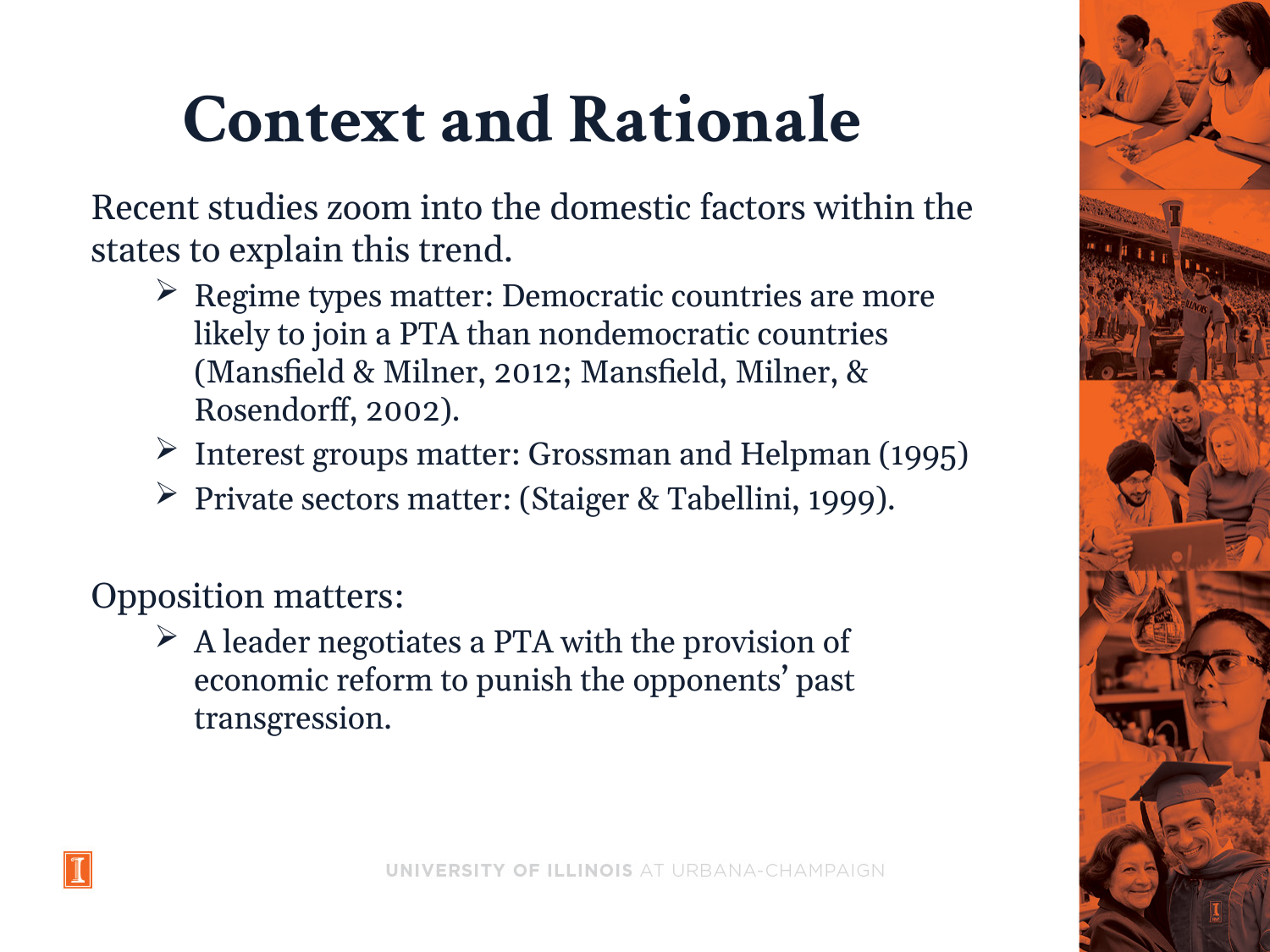

# Context and Rationale
Recent studies zoom into the domestic factors within the states to explain this trend.
Regime types matter: Democratic countries are more likely to join a PTA than nondemocratic countries (Mansfield & Milner, 2012; Mansfield, Milner, & Rosendorff, 2002).
Interest groups matter: Grossman and Helpman (1995)
Private sectors matter: (Staiger & Tabellini, 1999).

Opposition matters:
A leader negotiates a PTA with the provision of economic reform to punish the opponents’ past transgression.